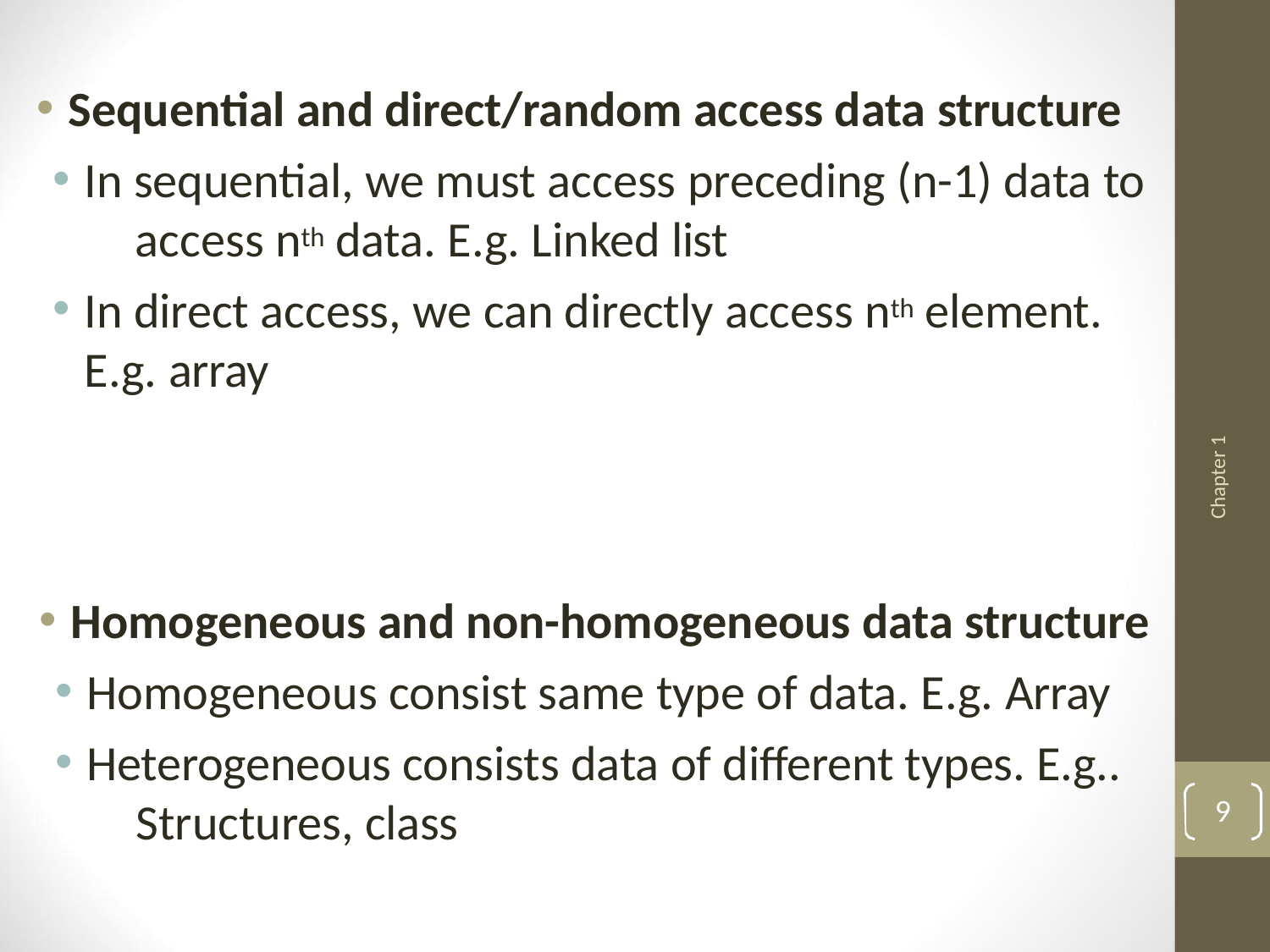

Sequential and direct/random access data structure
In sequential, we must access preceding (n-1) data to 	access nth data. E.g. Linked list
In direct access, we can directly access nth element.
E.g. array
Chapter 1
Homogeneous and non-homogeneous data structure
Homogeneous consist same type of data. E.g. Array
Heterogeneous consists data of different types. E.g.. 	Structures, class

9